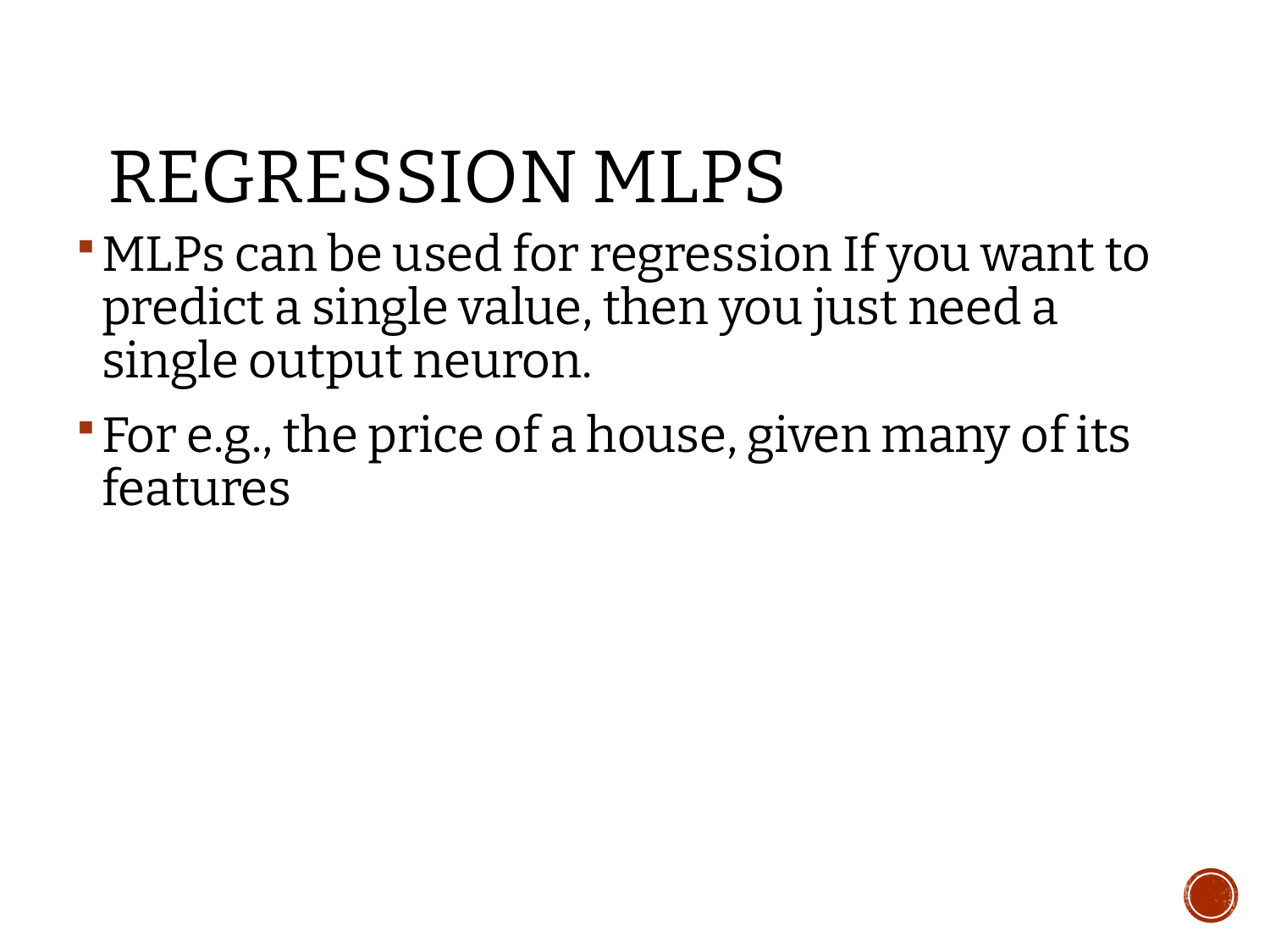

# Regression MLPs
MLPs can be used for regression If you want to predict a single value, then you just need a single output neuron.
For e.g., the price of a house, given many of its features